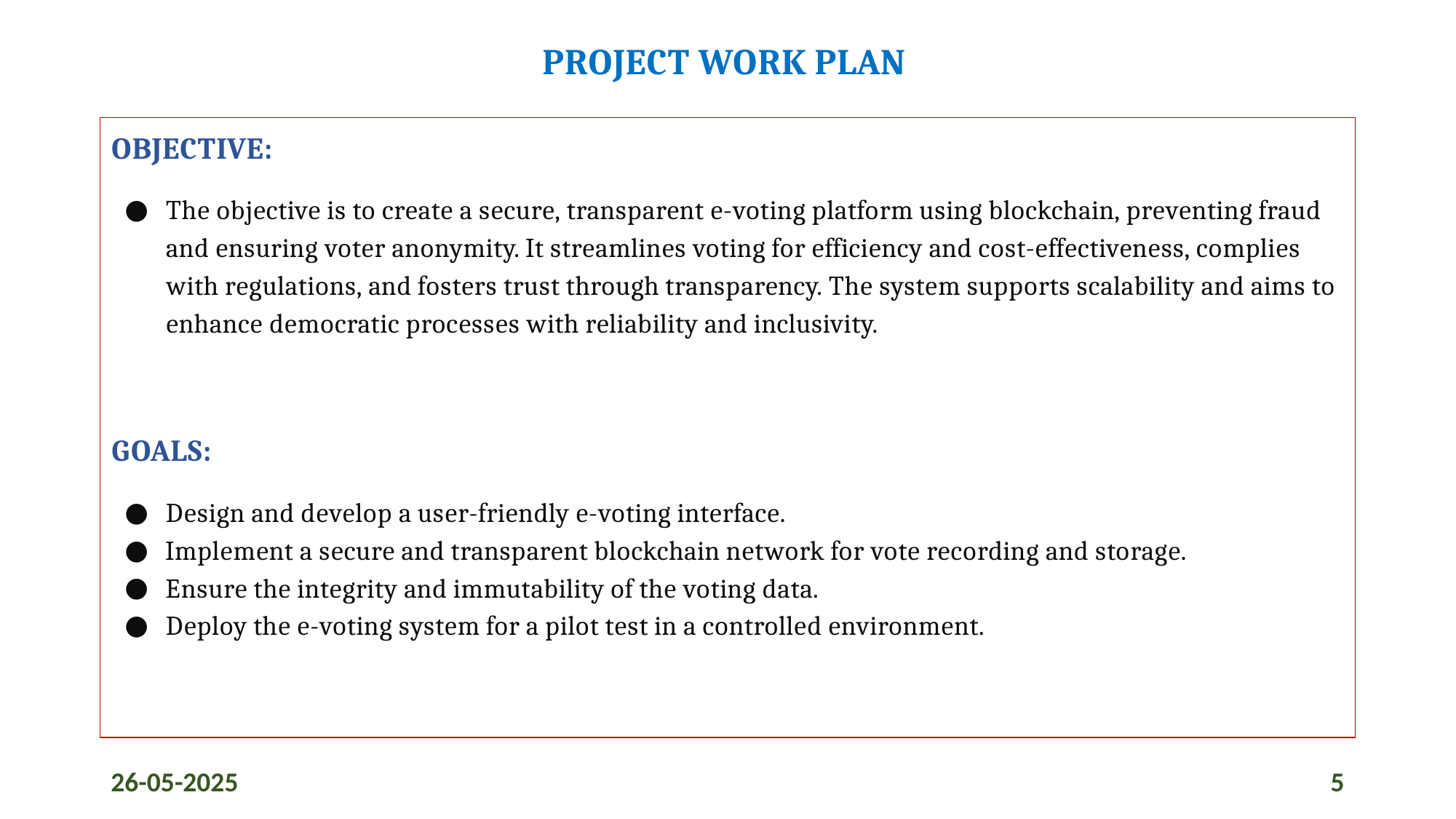

# PROJECT WORK PLAN
OBJECTIVE:
The objective is to create a secure, transparent e-voting platform using blockchain, preventing fraud and ensuring voter anonymity. It streamlines voting for efficiency and cost-effectiveness, complies with regulations, and fosters trust through transparency. The system supports scalability and aims to enhance democratic processes with reliability and inclusivity.

GOALS:
Design and develop a user-friendly e-voting interface.
Implement a secure and transparent blockchain network for vote recording and storage.
Ensure the integrity and immutability of the voting data.
Deploy the e-voting system for a pilot test in a controlled environment.

26-05-2025
5